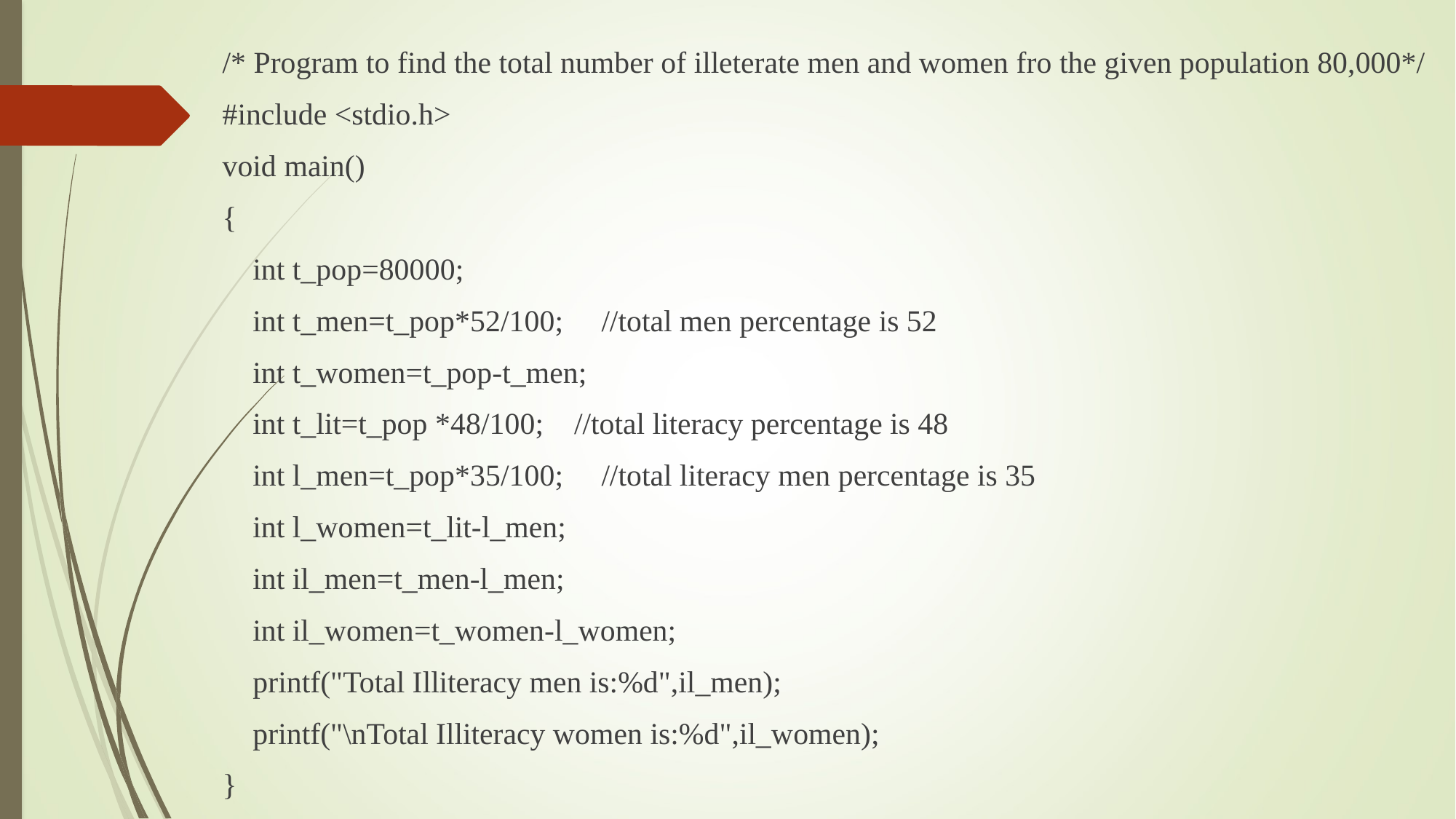

/* Program to find the total number of illeterate men and women fro the given population 80,000*/
#include <stdio.h>
void main()
{
    int t_pop=80000;
    int t_men=t_pop*52/100;     //total men percentage is 52
    int t_women=t_pop-t_men;
    int t_lit=t_pop *48/100;    //total literacy percentage is 48
    int l_men=t_pop*35/100;     //total literacy men percentage is 35
    int l_women=t_lit-l_men;
    int il_men=t_men-l_men;
    int il_women=t_women-l_women;
    printf("Total Illiteracy men is:%d",il_men);
    printf("\nTotal Illiteracy women is:%d",il_women);
}